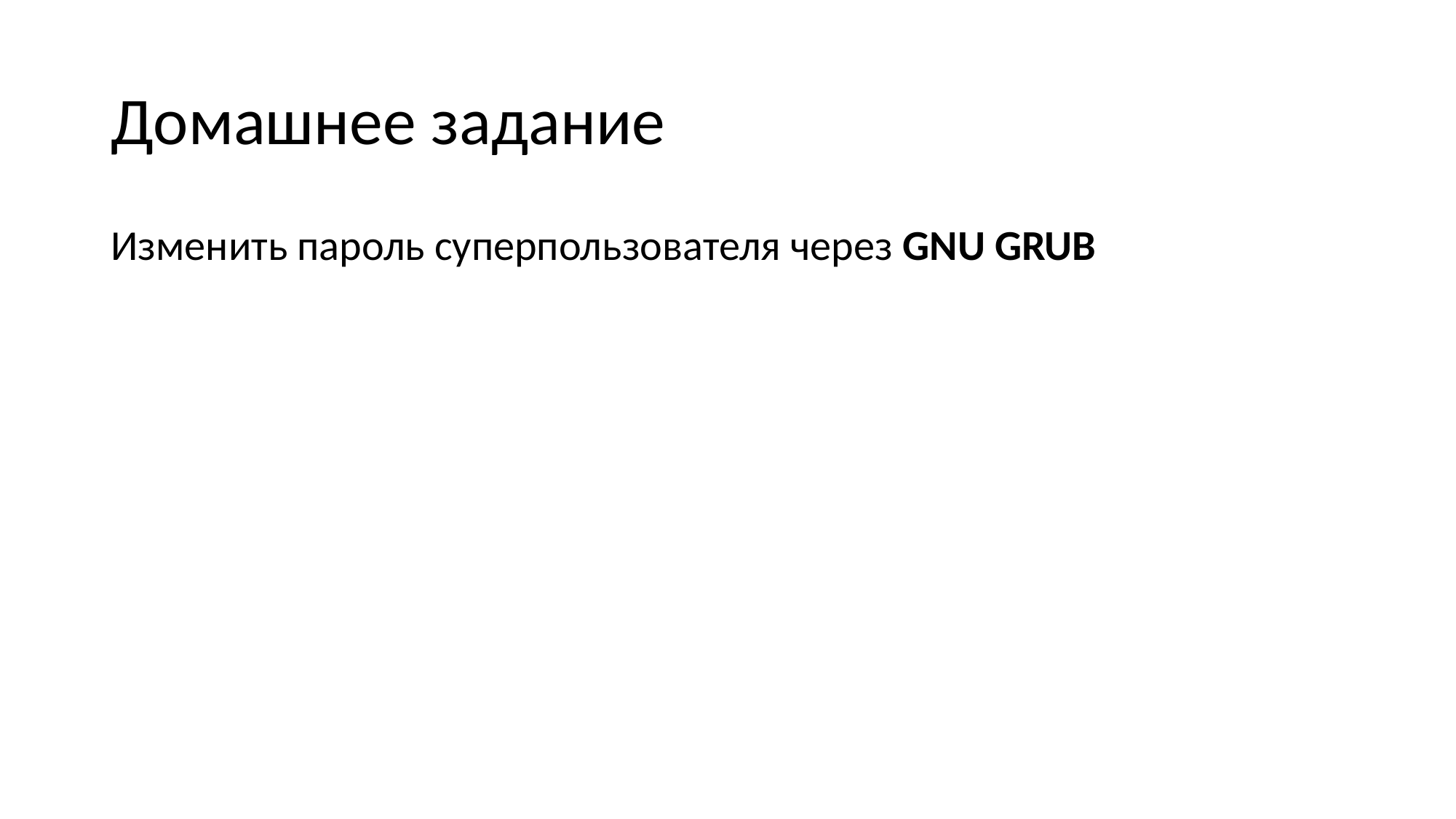

# Домашнее задание
Изменить пароль суперпользователя через GNU GRUB